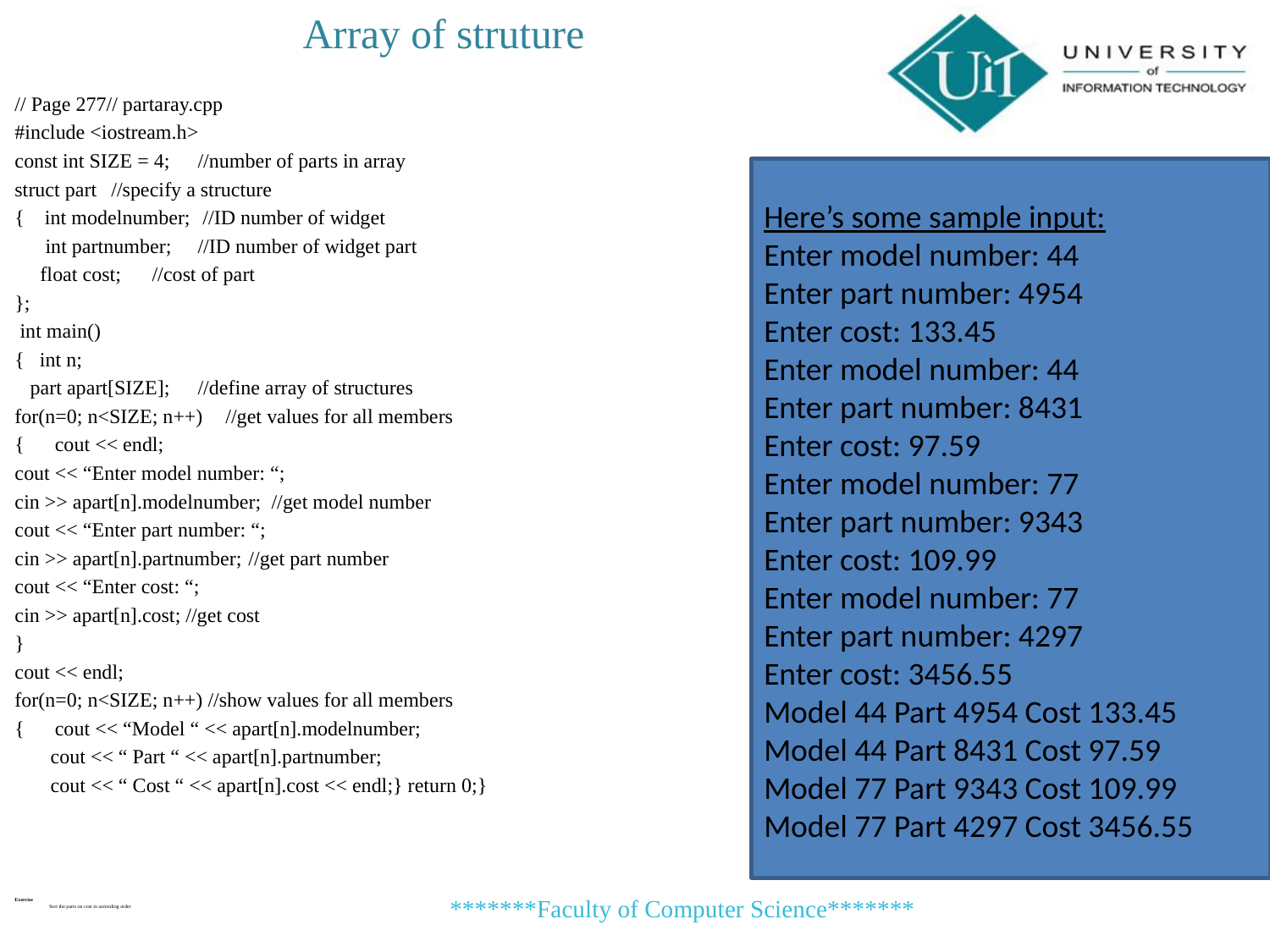

Array of struture
// Page 277// partaray.cpp
#include <iostream.h>
const int SIZE = 4; 		//number of parts in array
struct part			 //specify a structure
{    int modelnumber;		 //ID number of widget
      int partnumber; 		//ID number of widget part
     float cost; 		//cost of part
};
 int main()
{   int n;
   part apart[SIZE]; 		//define array of structures
for(n=0; n<SIZE; n++)	 //get values for all members
{      cout << endl;
cout << “Enter model number: “;
cin >> apart[n].modelnumber;	 //get model number
cout << “Enter part number: “;
cin >> apart[n].partnumber;	 //get part number
cout << “Enter cost: “;
cin >> apart[n].cost; //get cost
}
cout << endl;
for(n=0; n<SIZE; n++) //show values for all members
{      cout << “Model “ << apart[n].modelnumber;
       cout << “ Part “ << apart[n].partnumber;
       cout << “ Cost “ << apart[n].cost << endl;} return 0;}

Exercise
	Sort the parts on cost in ascending order

Here’s some sample input:
Enter model number: 44
Enter part number: 4954
Enter cost: 133.45
Enter model number: 44
Enter part number: 8431
Enter cost: 97.59
Enter model number: 77
Enter part number: 9343
Enter cost: 109.99
Enter model number: 77
Enter part number: 4297
Enter cost: 3456.55
Model 44 Part 4954 Cost 133.45
Model 44 Part 8431 Cost 97.59
Model 77 Part 9343 Cost 109.99
Model 77 Part 4297 Cost 3456.55
*******Faculty of Computer Science*******